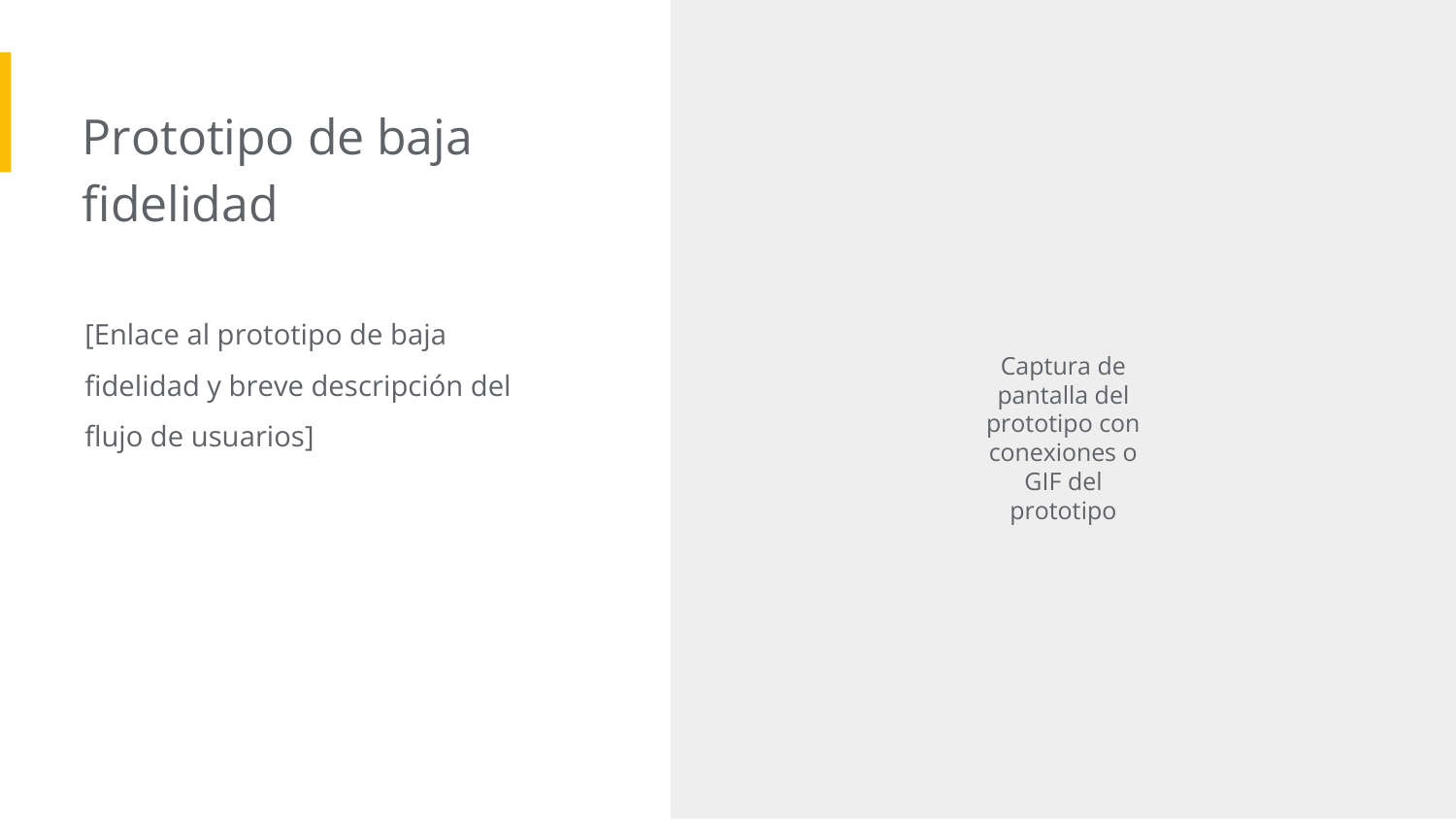

Prototipo de baja
fidelidad
[Enlace al prototipo de baja fidelidad y breve descripción del flujo de usuarios]

Captura de pantalla del prototipo con conexiones o GIF del prototipo